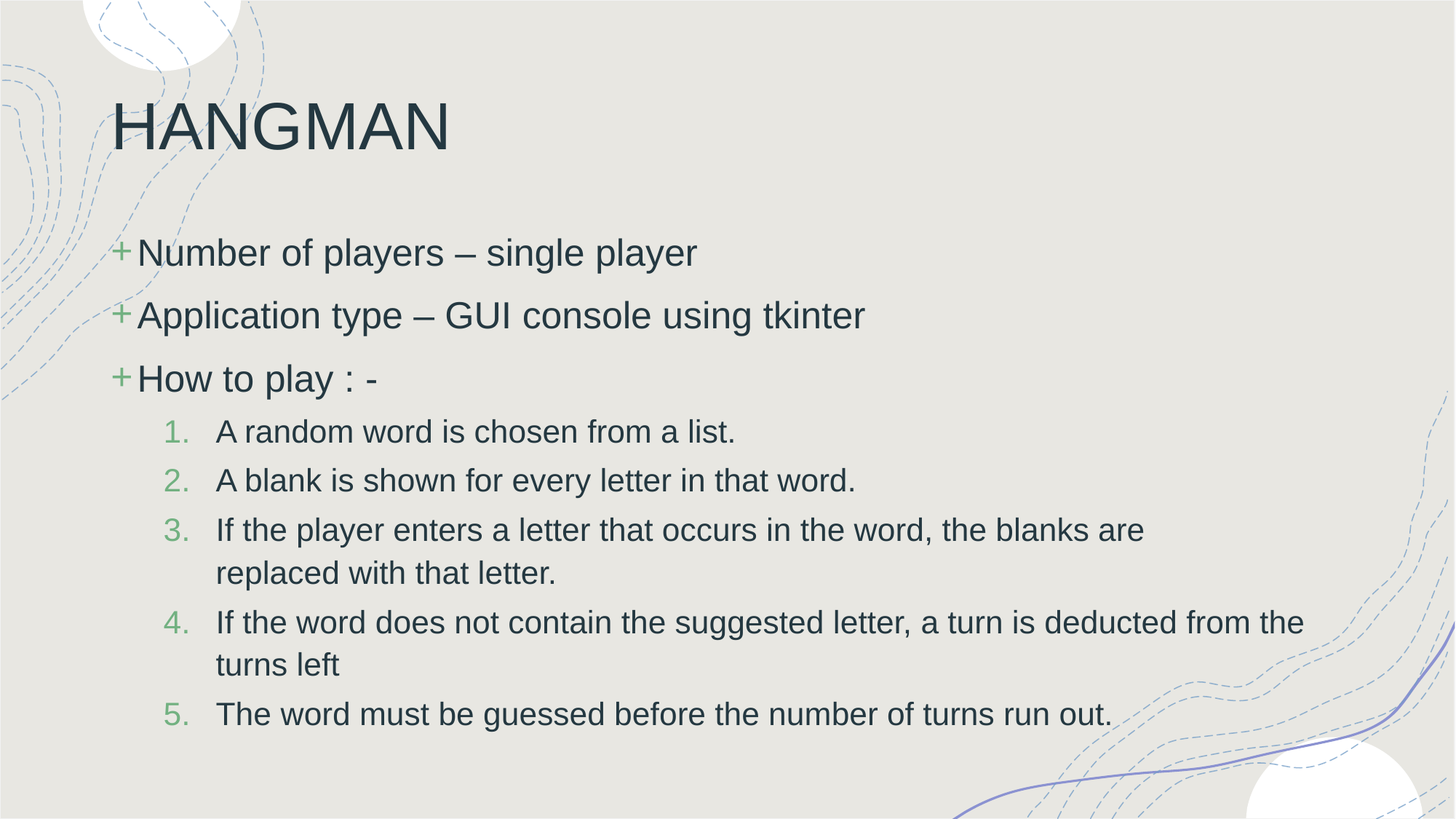

# HANGMAN
Number of players – single player
Application type – GUI console using tkinter
How to play : -
A random word is chosen from a list.
A blank is shown for every letter in that word.
If the player enters a letter that occurs in the word, the blanks are replaced with that letter.
If the word does not contain the suggested letter, a turn is deducted from the turns left
The word must be guessed before the number of turns run out.